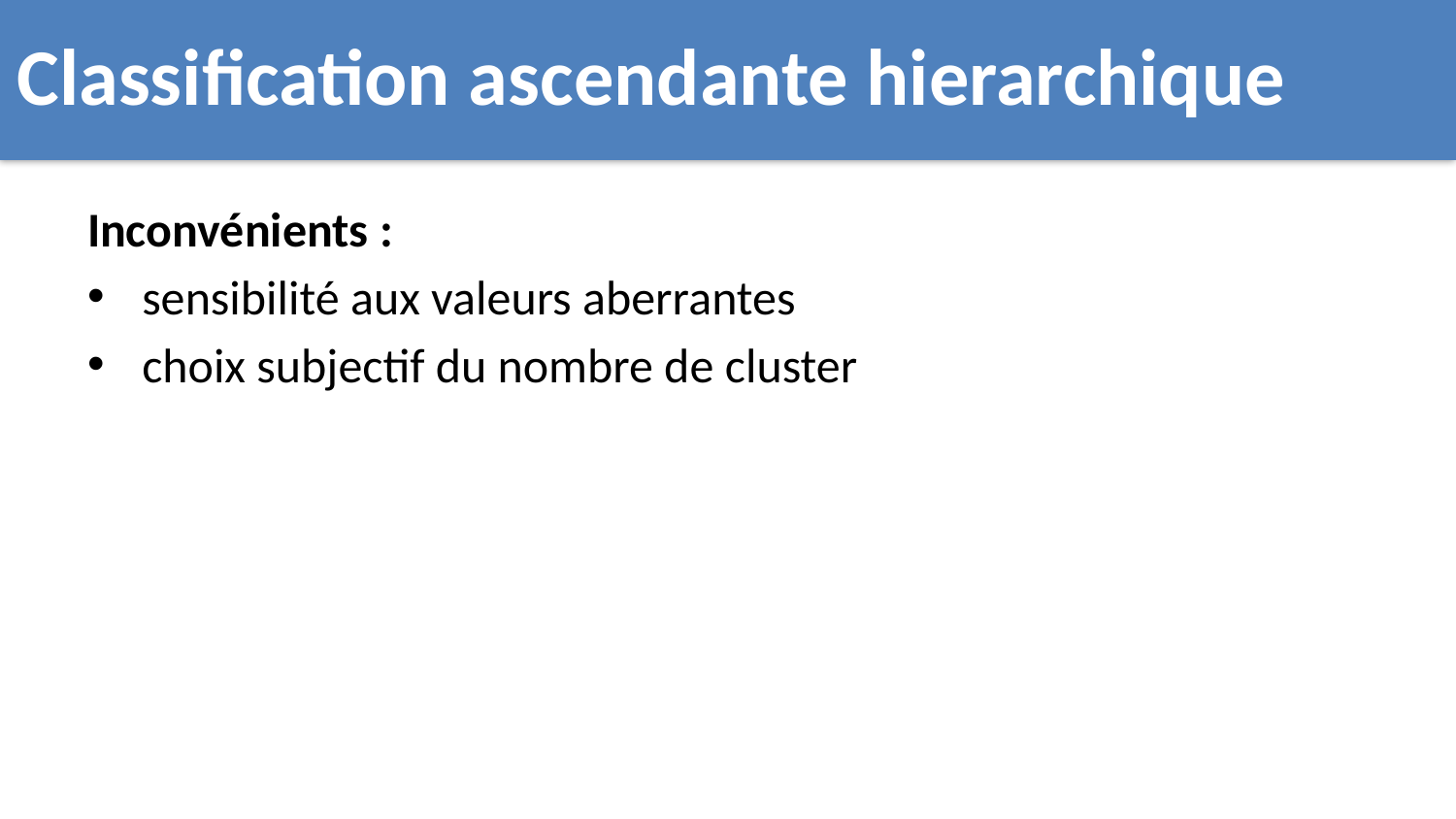

# Classification ascendante hierarchique
Inconvénients :
sensibilité aux valeurs aberrantes
choix subjectif du nombre de cluster